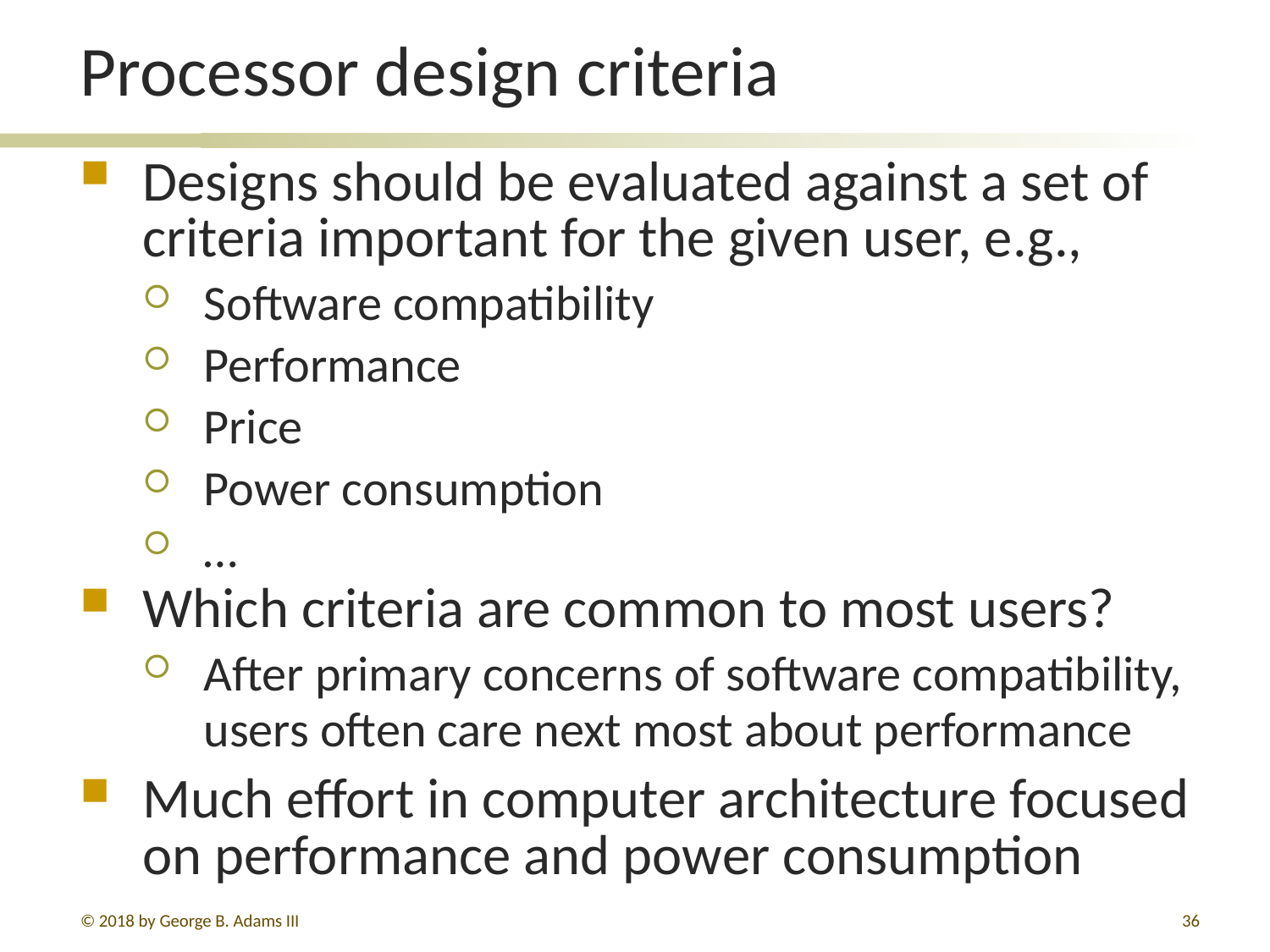

# Processor design criteria
Designs should be evaluated against a set of criteria important for the given user, e.g.,
Software compatibility
Performance
Price
Power consumption
…
Which criteria are common to most users?
After primary concerns of software compatibility, users often care next most about performance
Much effort in computer architecture focused on performance and power consumption
© 2018 by George B. Adams III
36